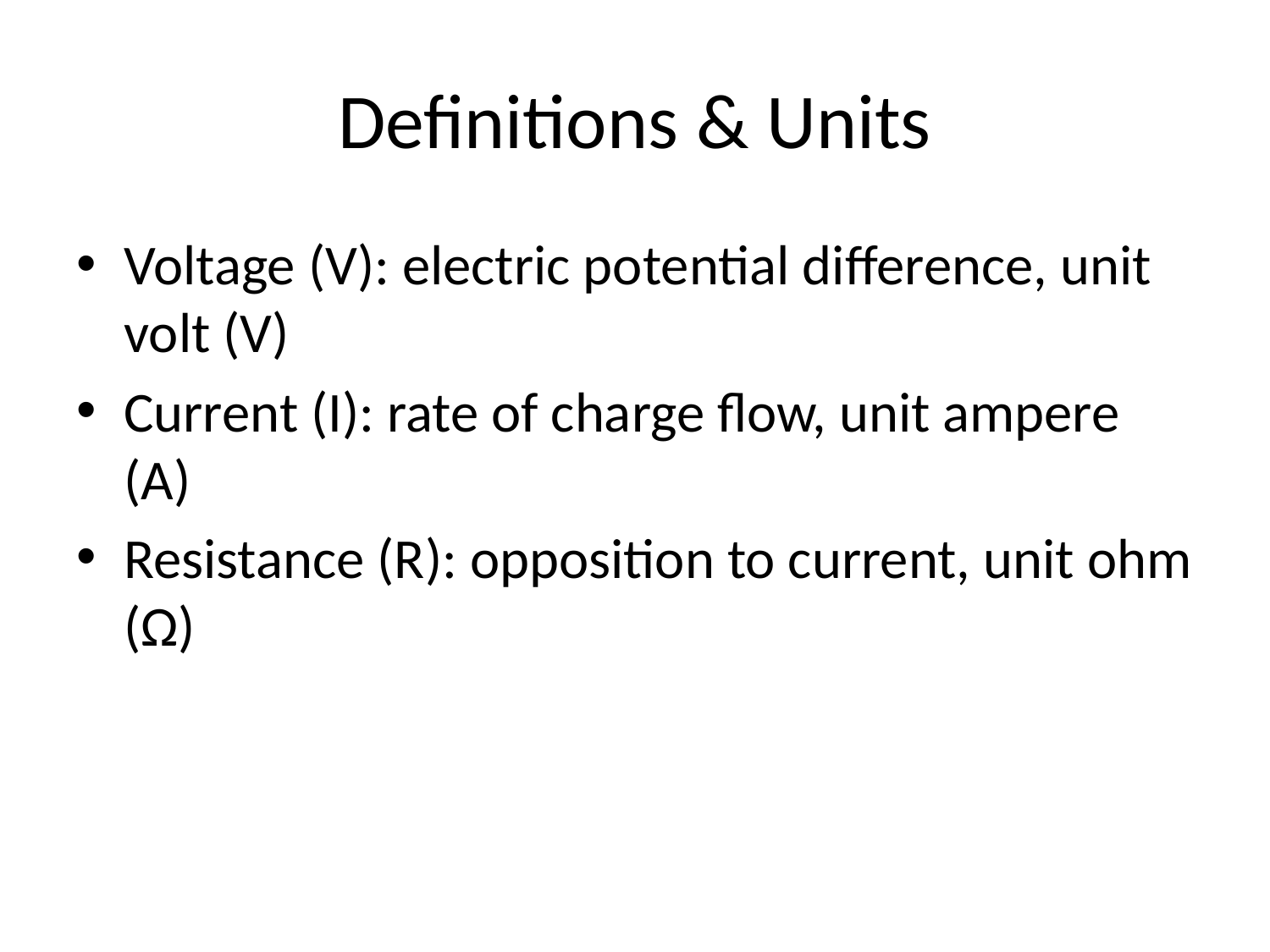

# Definitions & Units
Voltage (V): electric potential difference, unit volt (V)
Current (I): rate of charge flow, unit ampere (A)
Resistance (R): opposition to current, unit ohm (Ω)